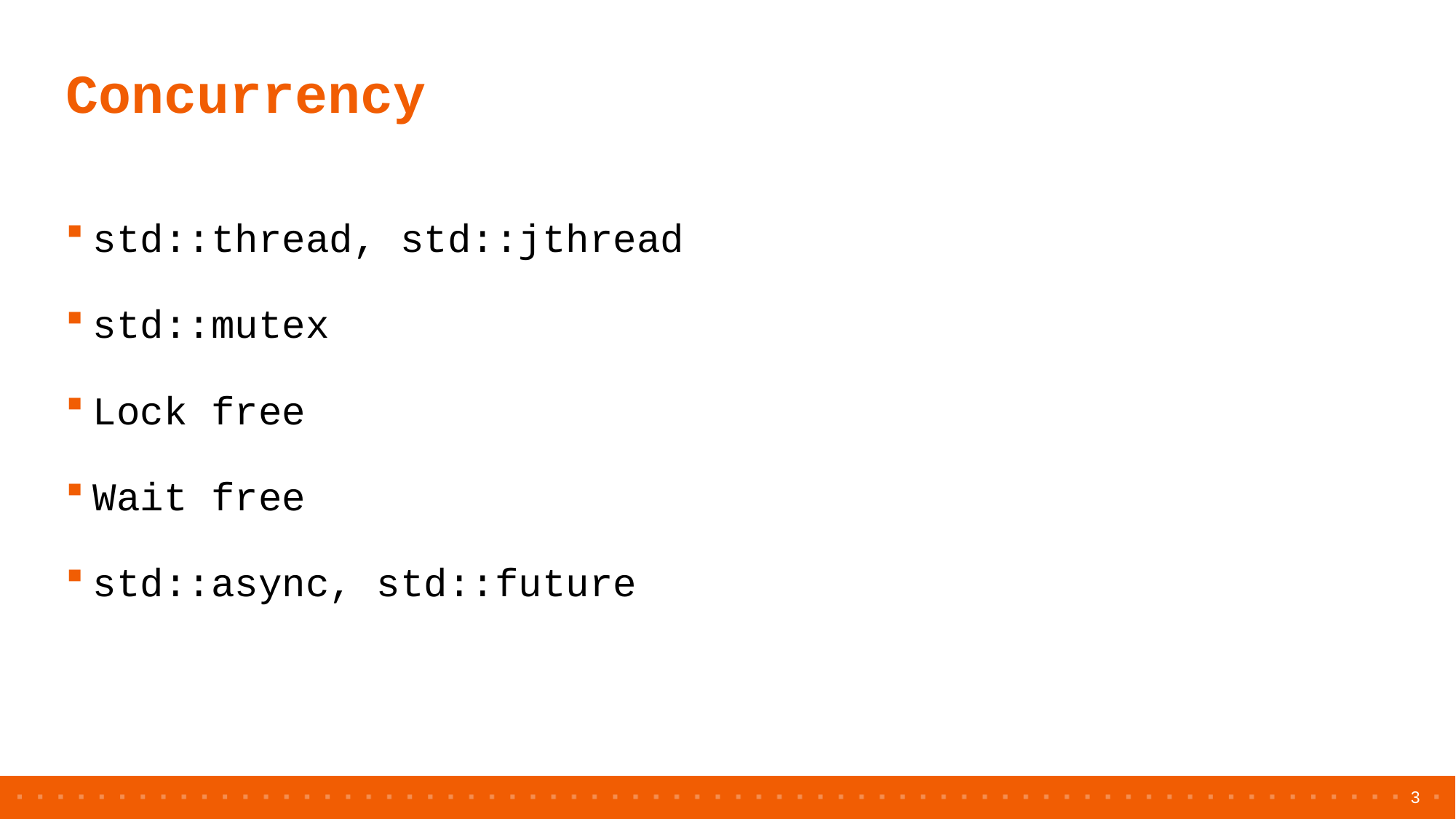

# Concurrency
std::thread, std::jthread
std::mutex
Lock free
Wait free
std::async, std::future

3